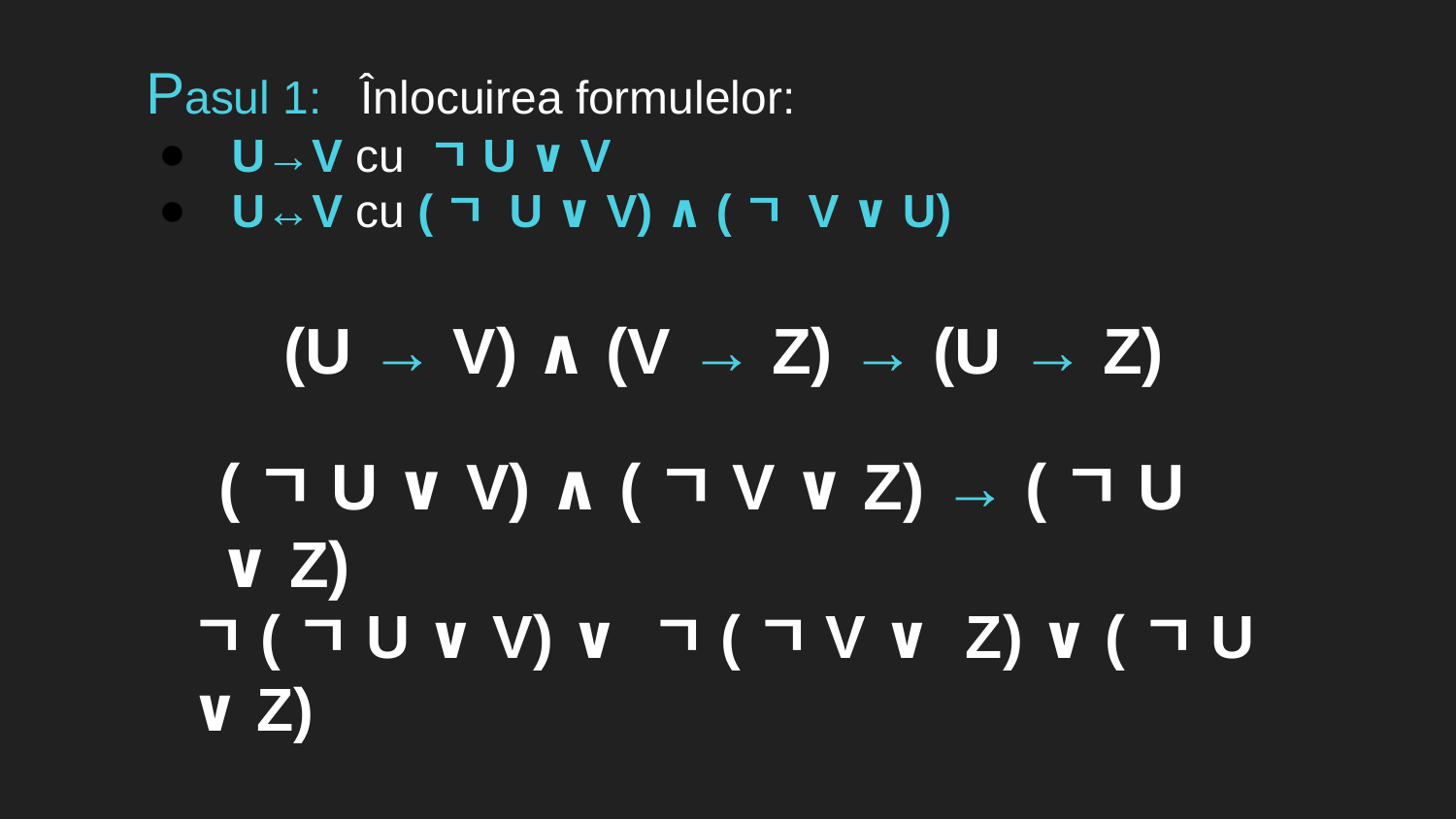

Pasul 1:   Înlocuirea formulelor:
 U→V cu ㄱU ∨ V
 U↔️V cu (ㄱ U ∨ V) ∧ (ㄱ V ∨ U)
(U → V) ∧ (V → Z) → (U → Z)
(ㄱU ∨ V) ∧ (ㄱV ∨ Z) → (ㄱU ∨ Z)
ㄱ(ㄱU ∨ V) ∨ ㄱ(ㄱV ∨  Z) ∨ (ㄱU ∨ Z)